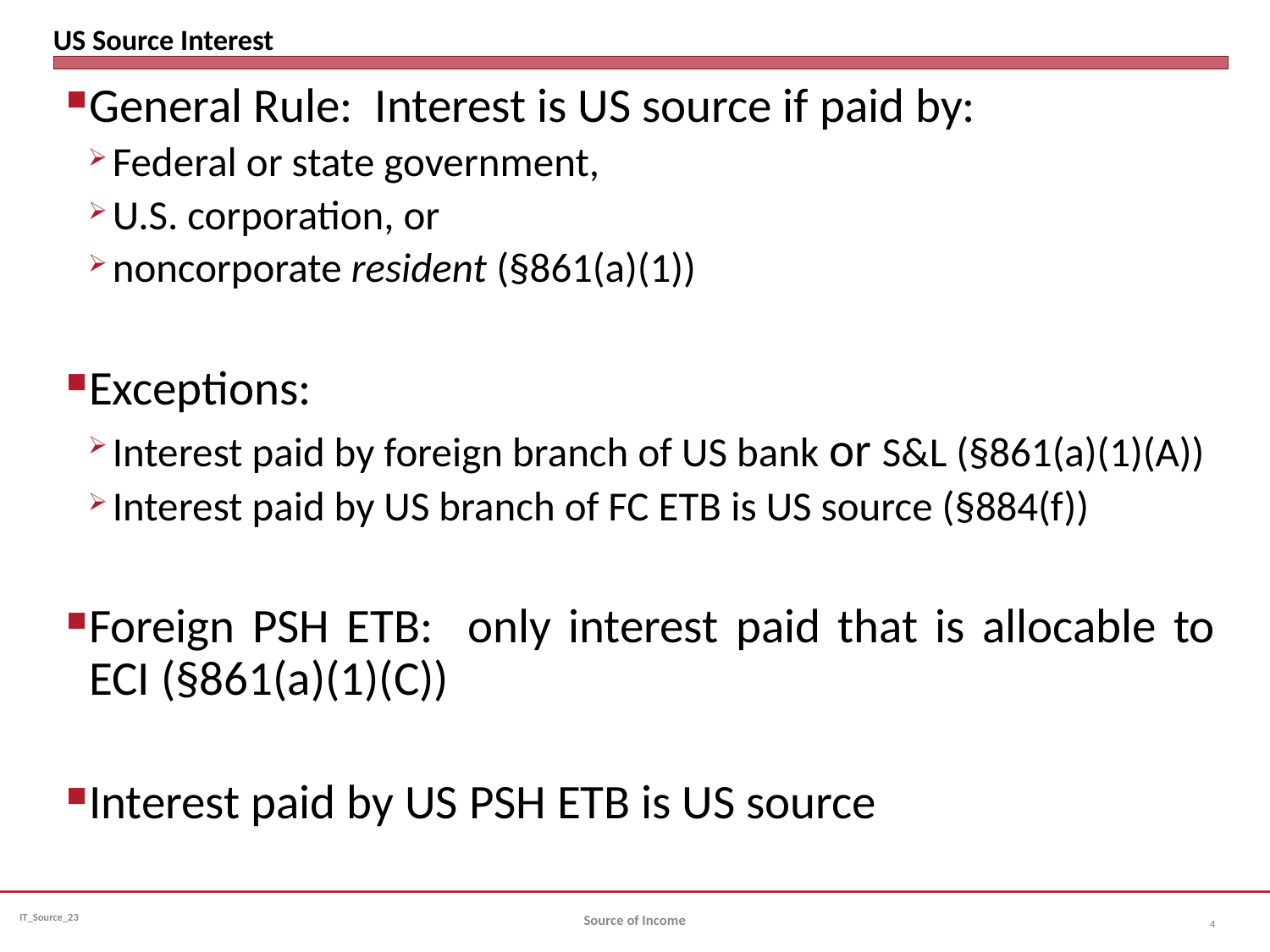

# US Source Interest
General Rule:  Interest is US source if paid by:
Federal or state government,
U.S. corporation, or
noncorporate resident (§861(a)(1))

Exceptions:
Interest paid by foreign branch of US bank or S&L (§861(a)(1)(A))
Interest paid by US branch of FC ETB is US source (§884(f))

Foreign PSH ETB:  only interest paid that is allocable to ECI (§861(a)(1)(C))

Interest paid by US PSH ETB is US source
Source of Income
4